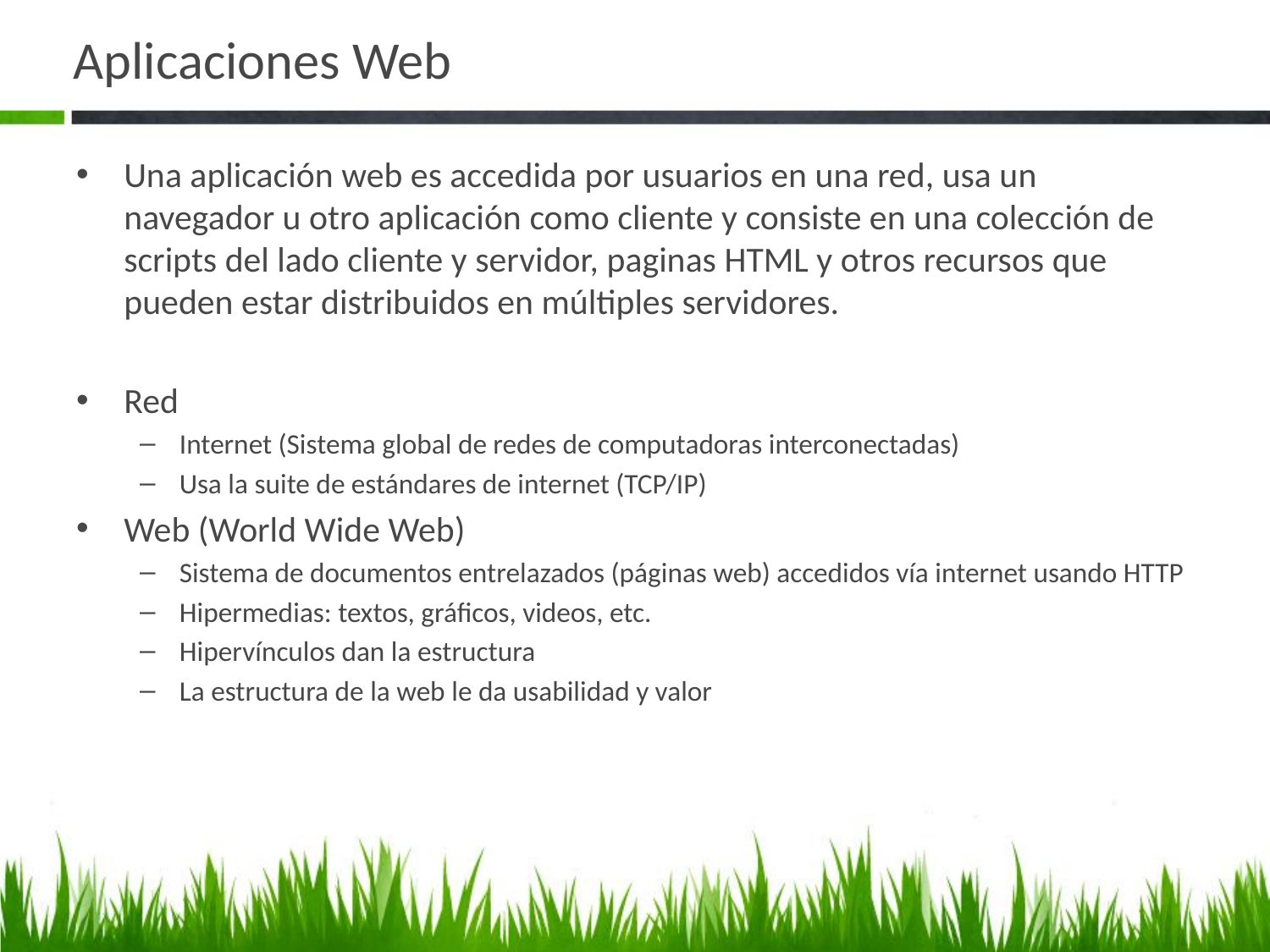

# Aplicaciones Web
Una aplicación web es accedida por usuarios en una red, usa un navegador u otro aplicación como cliente y consiste en una colección de scripts del lado cliente y servidor, paginas HTML y otros recursos que pueden estar distribuidos en múltiples servidores.

Red
Internet (Sistema global de redes de computadoras interconectadas)
Usa la suite de estándares de internet (TCP/IP)
Web (World Wide Web)
Sistema de documentos entrelazados (páginas web) accedidos vía internet usando HTTP
Hipermedias: textos, gráficos, videos, etc.
Hipervínculos dan la estructura
La estructura de la web le da usabilidad y valor